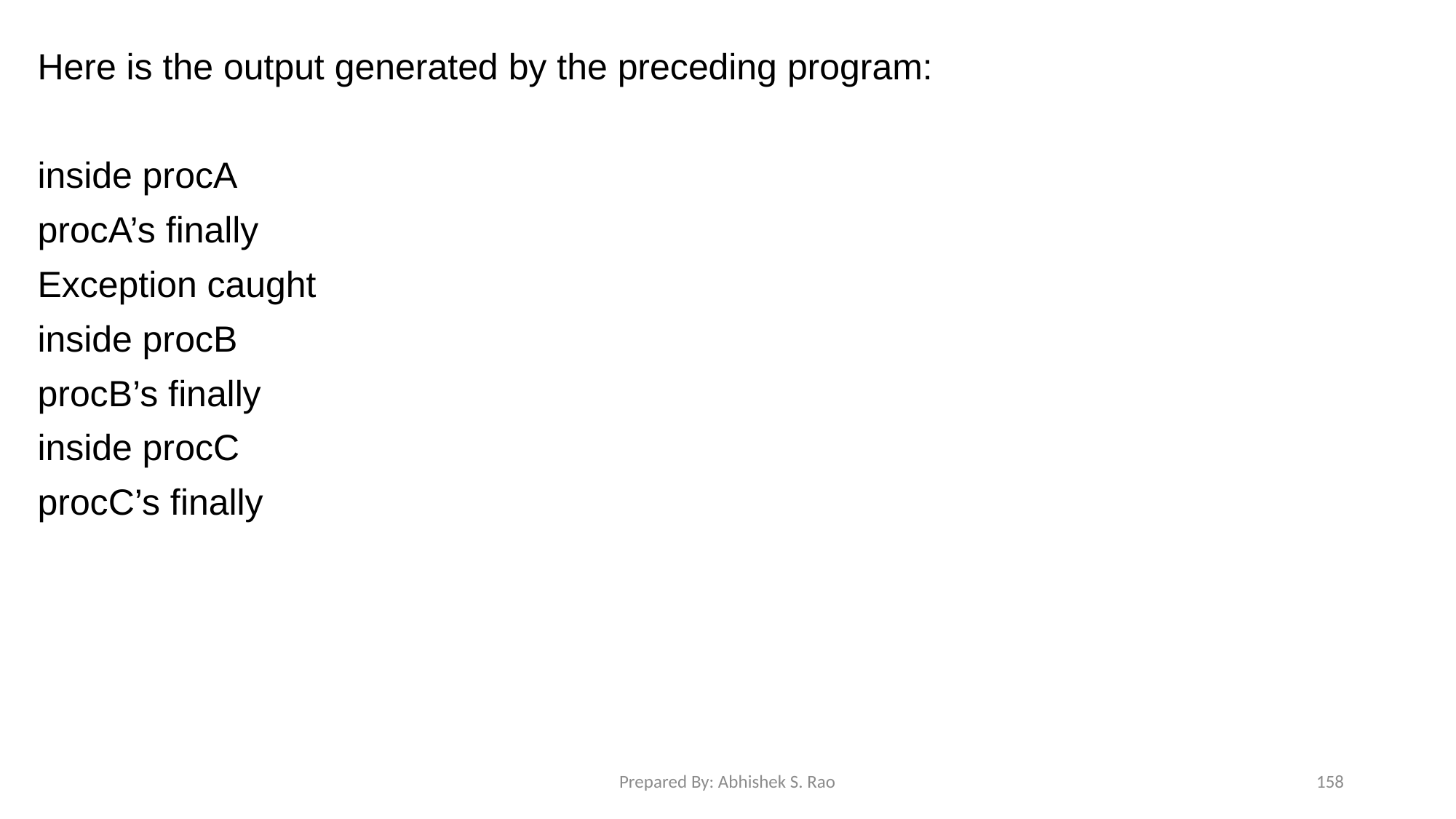

Here is the output generated by the preceding program:

inside procA
procA’s finally
Exception caught
inside procB
procB’s finally
inside procC
procC’s finally

Prepared By: Abhishek S. Rao
158